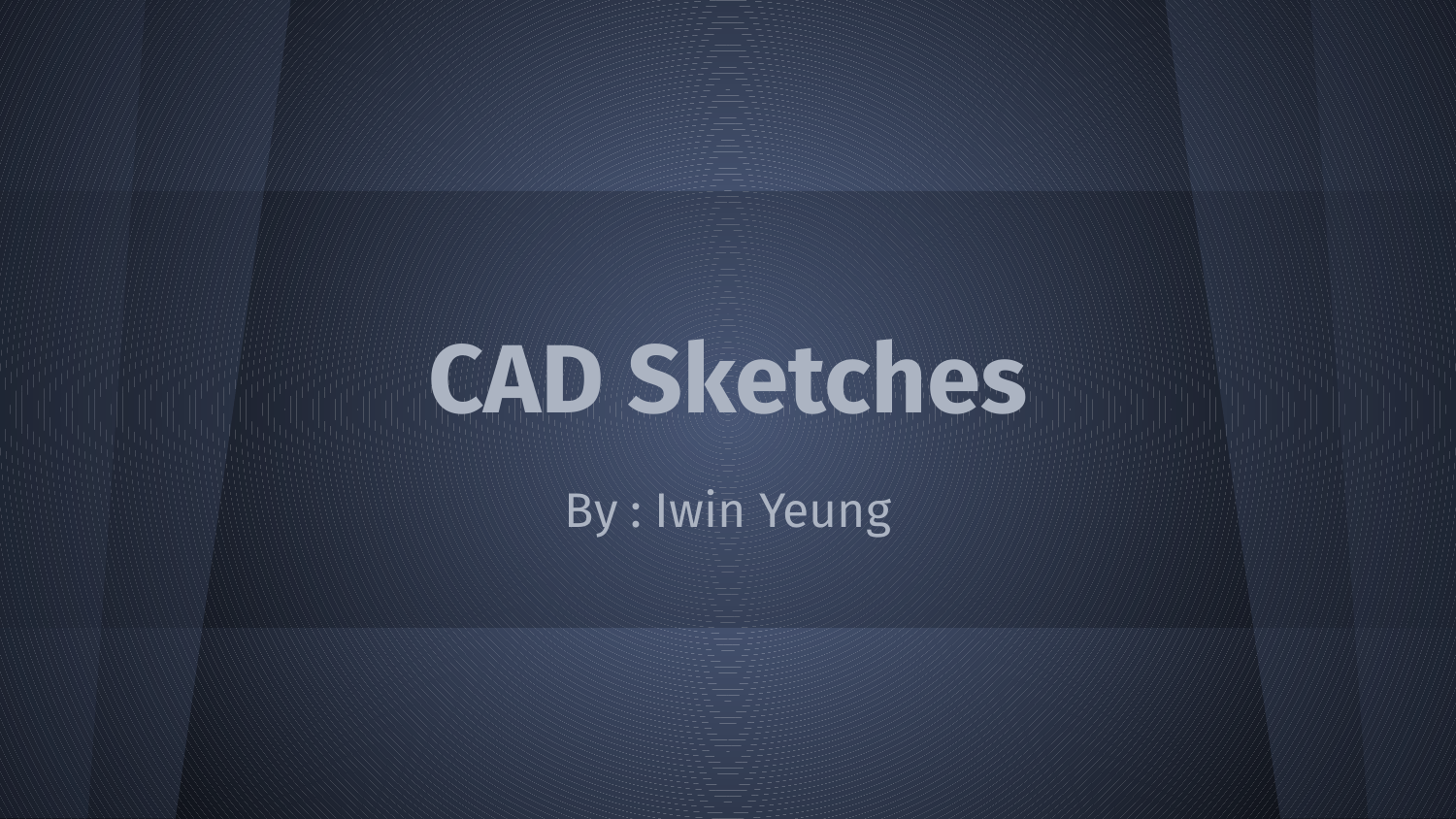

# CAD Sketches
By : Iwin Yeung